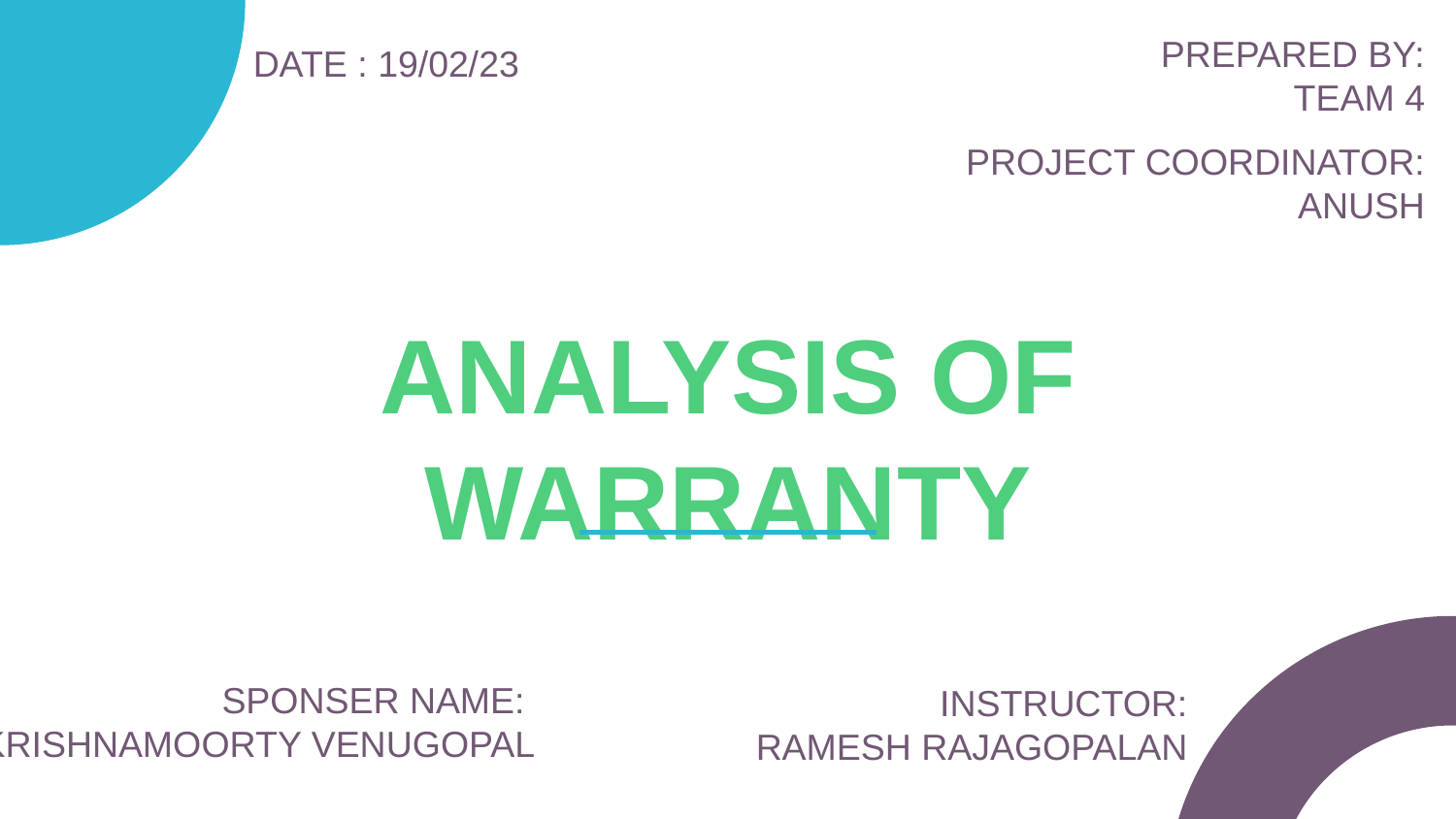

DATE : 19/02/23
PREPARED BY:
TEAM 4
PROJECT COORDINATOR:
ANUSH
# ANALYSIS OF WARRANTY

SPONSER NAME:
KRISHNAMOORTY VENUGOPAL
INSTRUCTOR:
RAMESH RAJAGOPALAN